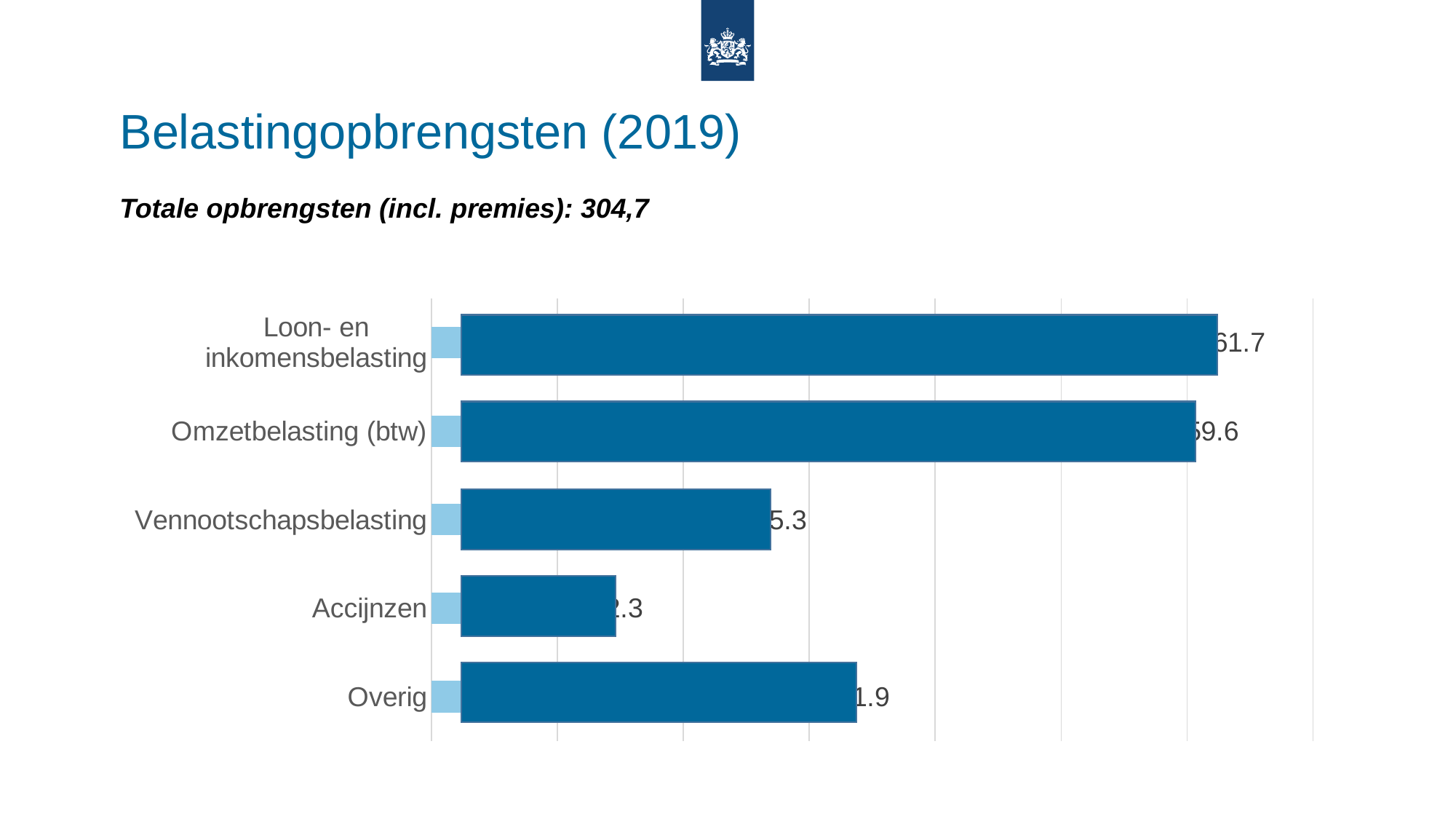

# Belastingopbrengsten (2019)
Totale opbrengsten (incl. premies): 304,7

### Chart

| Category | Kolom1 |
|---|---|
| Overig | 31.9 |
| Accijnzen | 12.3 |
| Vennootschapsbelasting | 25.3 |
| Omzetbelasting (btw) | 59.6 |
| Loon- en inkomensbelasting | 61.7 |